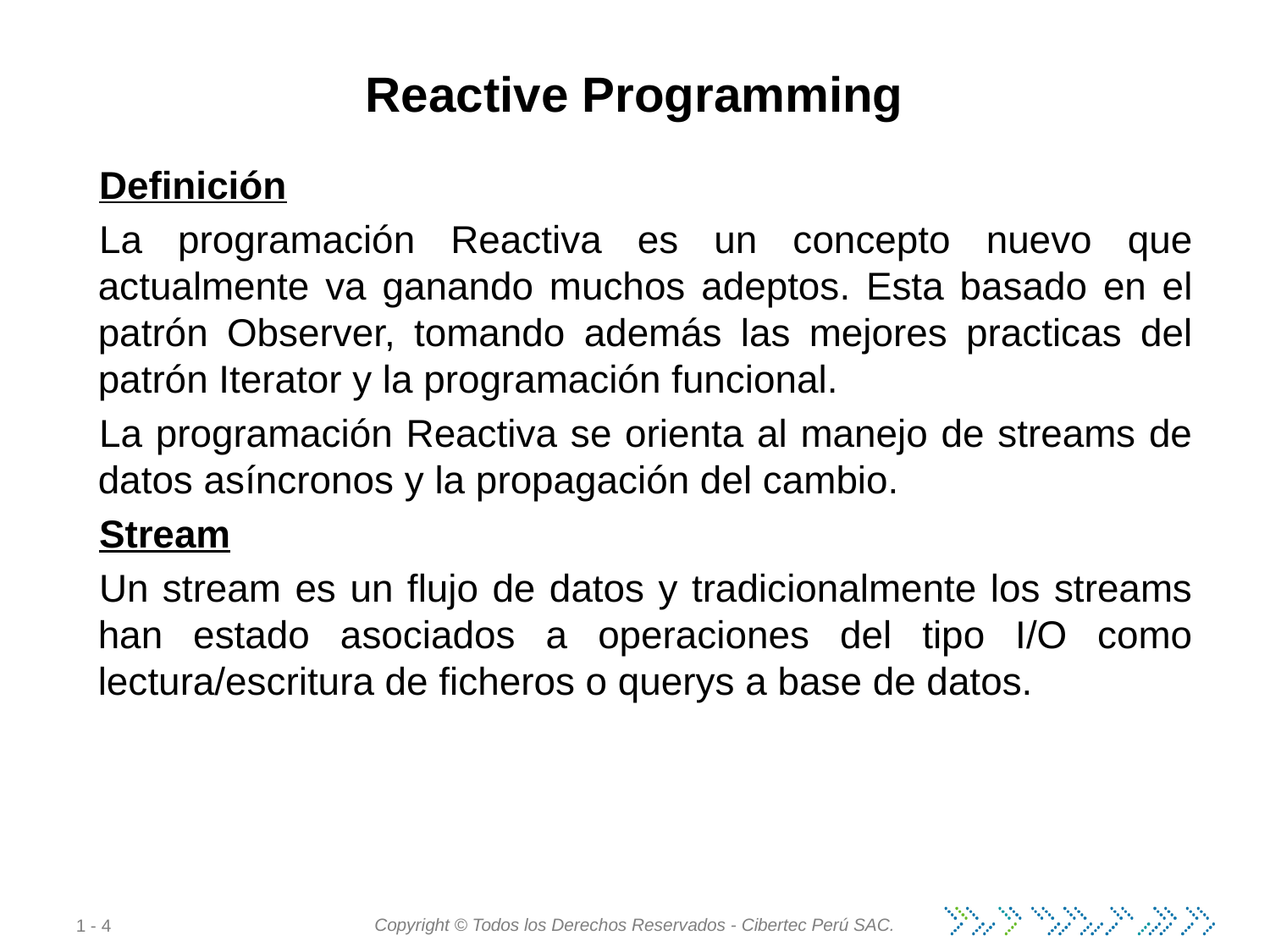

# Reactive Programming
Definición
La programación Reactiva es un concepto nuevo que actualmente va ganando muchos adeptos. Esta basado en el patrón Observer, tomando además las mejores practicas del patrón Iterator y la programación funcional.
La programación Reactiva se orienta al manejo de streams de datos asíncronos y la propagación del cambio.
Stream
Un stream es un flujo de datos y tradicionalmente los streams han estado asociados a operaciones del tipo I/O como lectura/escritura de ficheros o querys a base de datos.